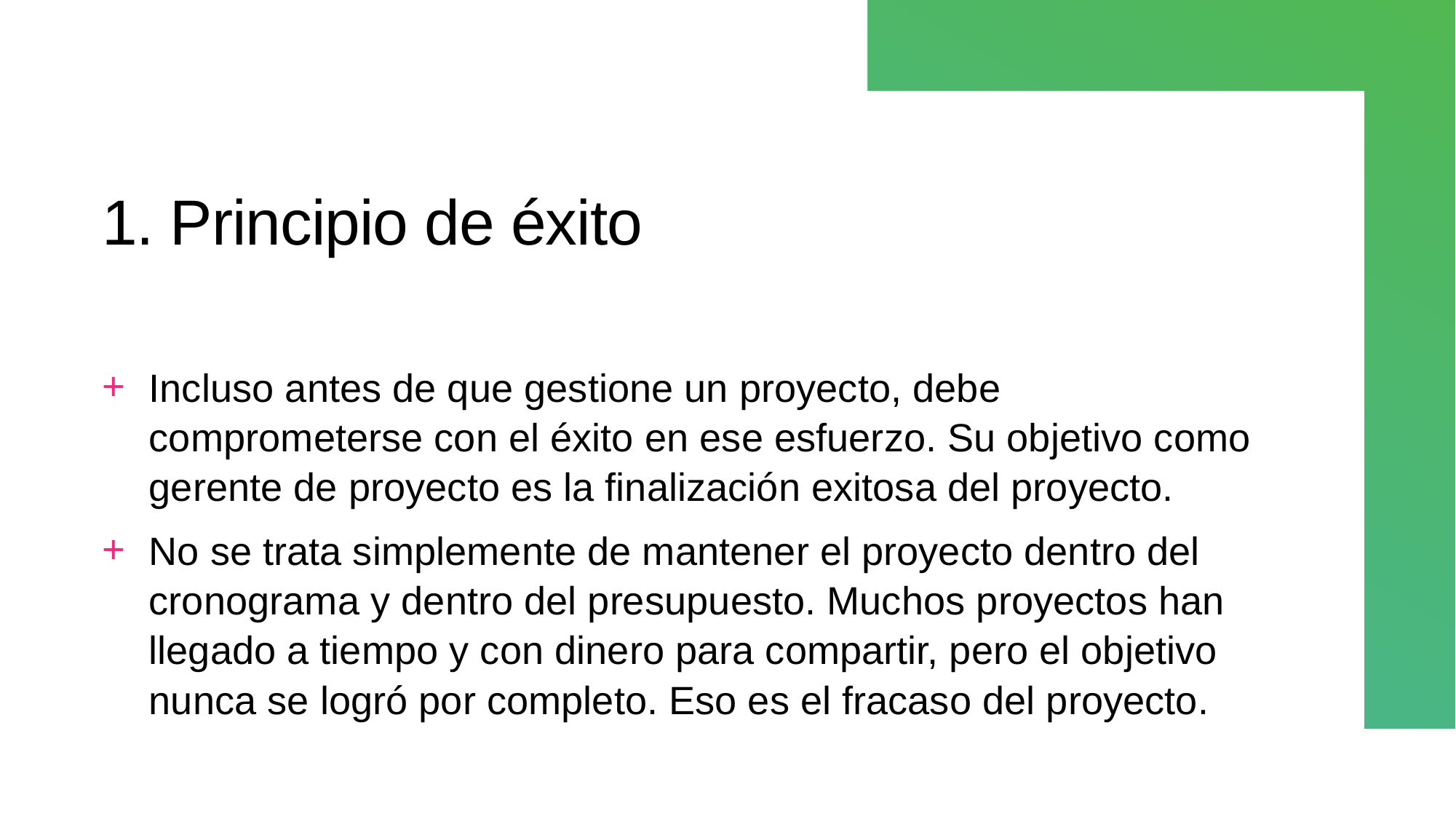

# 1. Principio de éxito

Incluso antes de que gestione un proyecto, debe comprometerse con el éxito en ese esfuerzo. Su objetivo como gerente de proyecto es la finalización exitosa del proyecto.
No se trata simplemente de mantener el proyecto dentro del cronograma y dentro del presupuesto. Muchos proyectos han llegado a tiempo y con dinero para compartir, pero el objetivo nunca se logró por completo. Eso es el fracaso del proyecto.

Autor: A7o
2